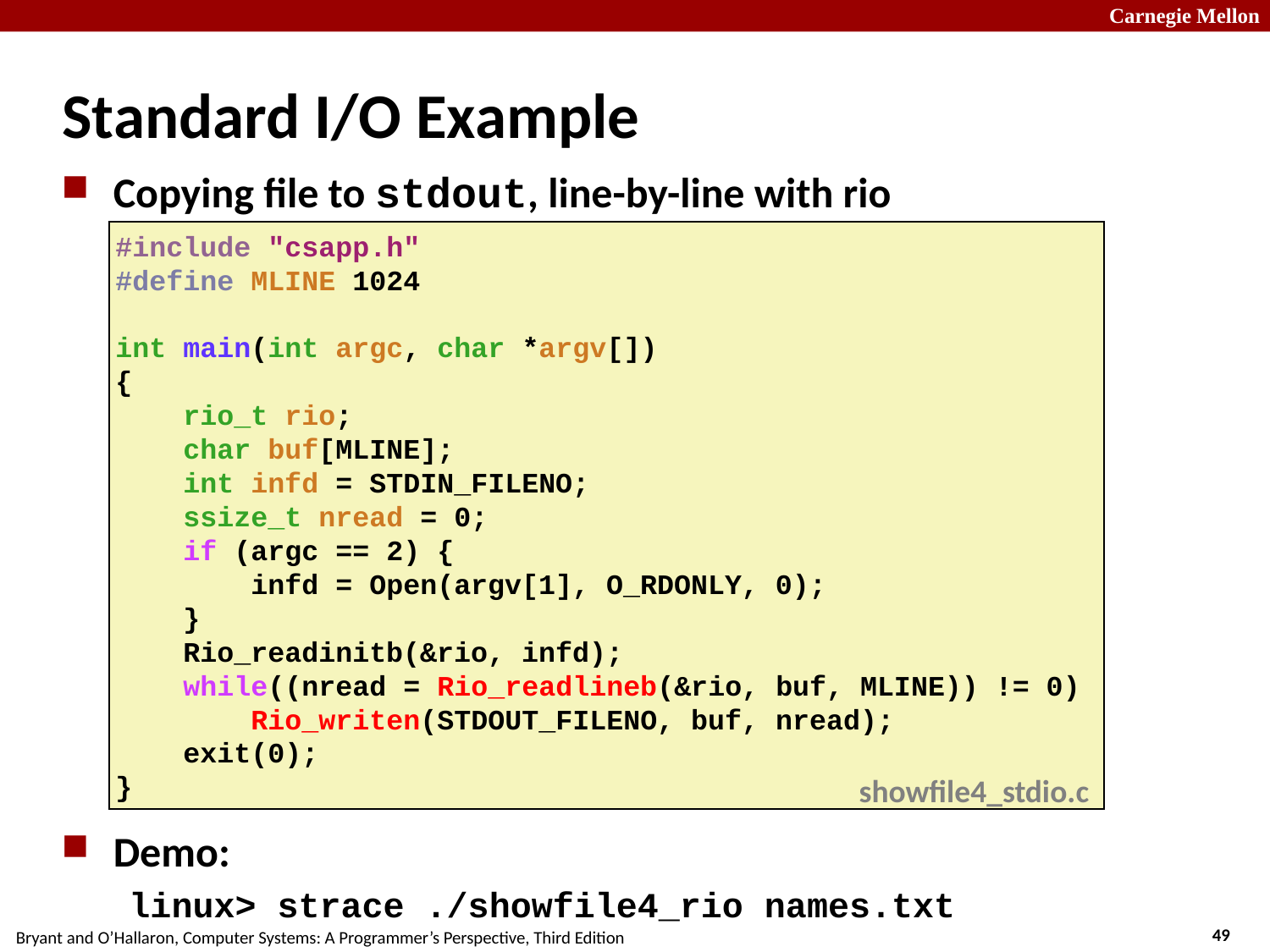

# Standard I/O Example
Copying file to stdout, line-by-line with rio

Demo:
linux> strace ./showfile4_rio names.txt

#include "csapp.h"
#define MLINE 1024

int main(int argc, char *argv[])
{
    rio_t rio;
    char buf[MLINE];
    int infd = STDIN_FILENO;
    ssize_t nread = 0;
    if (argc == 2) {
        infd = Open(argv[1], O_RDONLY, 0);
    }
    Rio_readinitb(&rio, infd);
    while((nread = Rio_readlineb(&rio, buf, MLINE)) != 0)
        Rio_writen(STDOUT_FILENO, buf, nread);
    exit(0);
}
showfile4_stdio.c